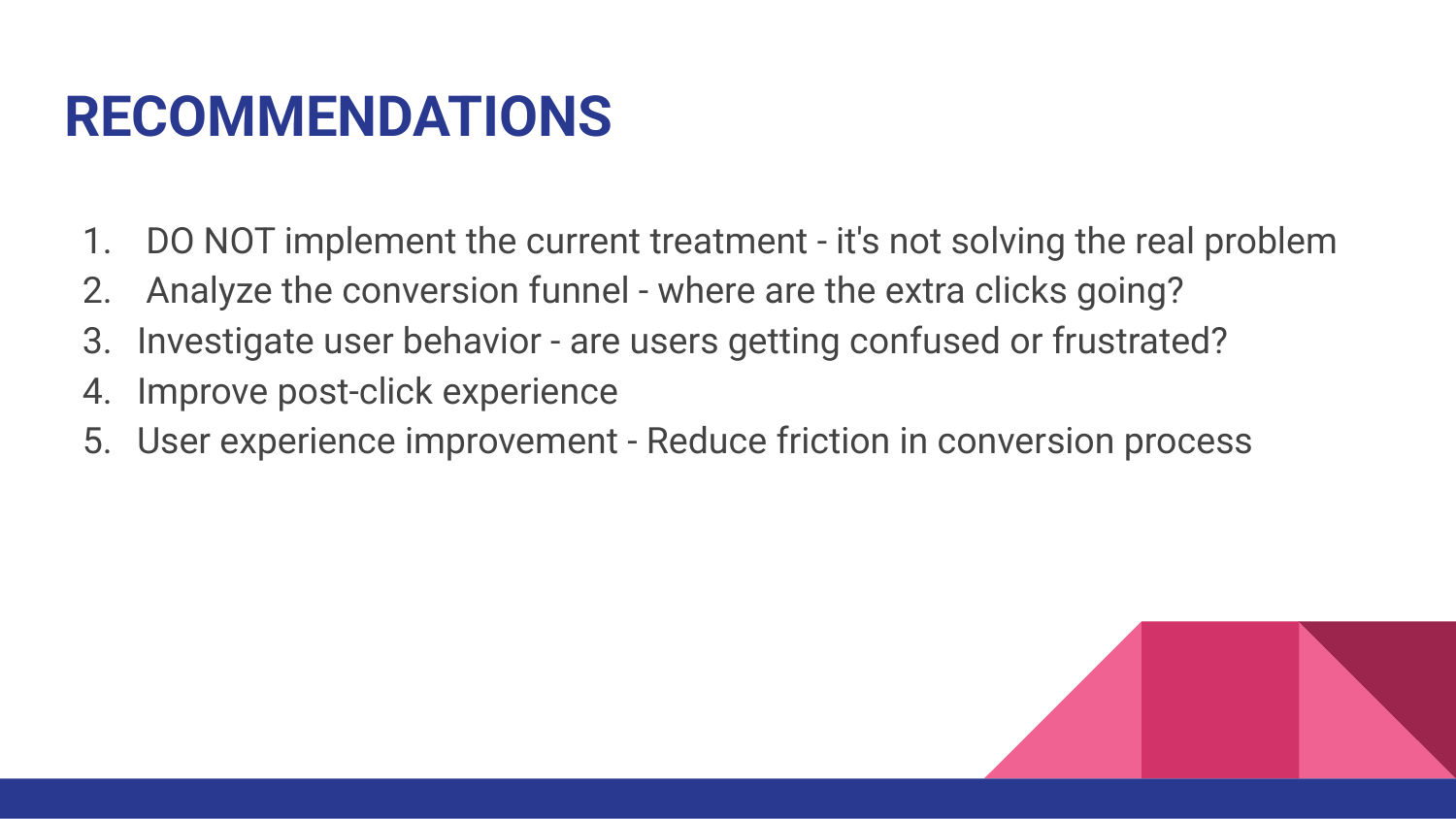

# RECOMMENDATIONS
 DO NOT implement the current treatment - it's not solving the real problem
 Analyze the conversion funnel - where are the extra clicks going?
Investigate user behavior - are users getting confused or frustrated?
Improve post-click experience
User experience improvement - Reduce friction in conversion process